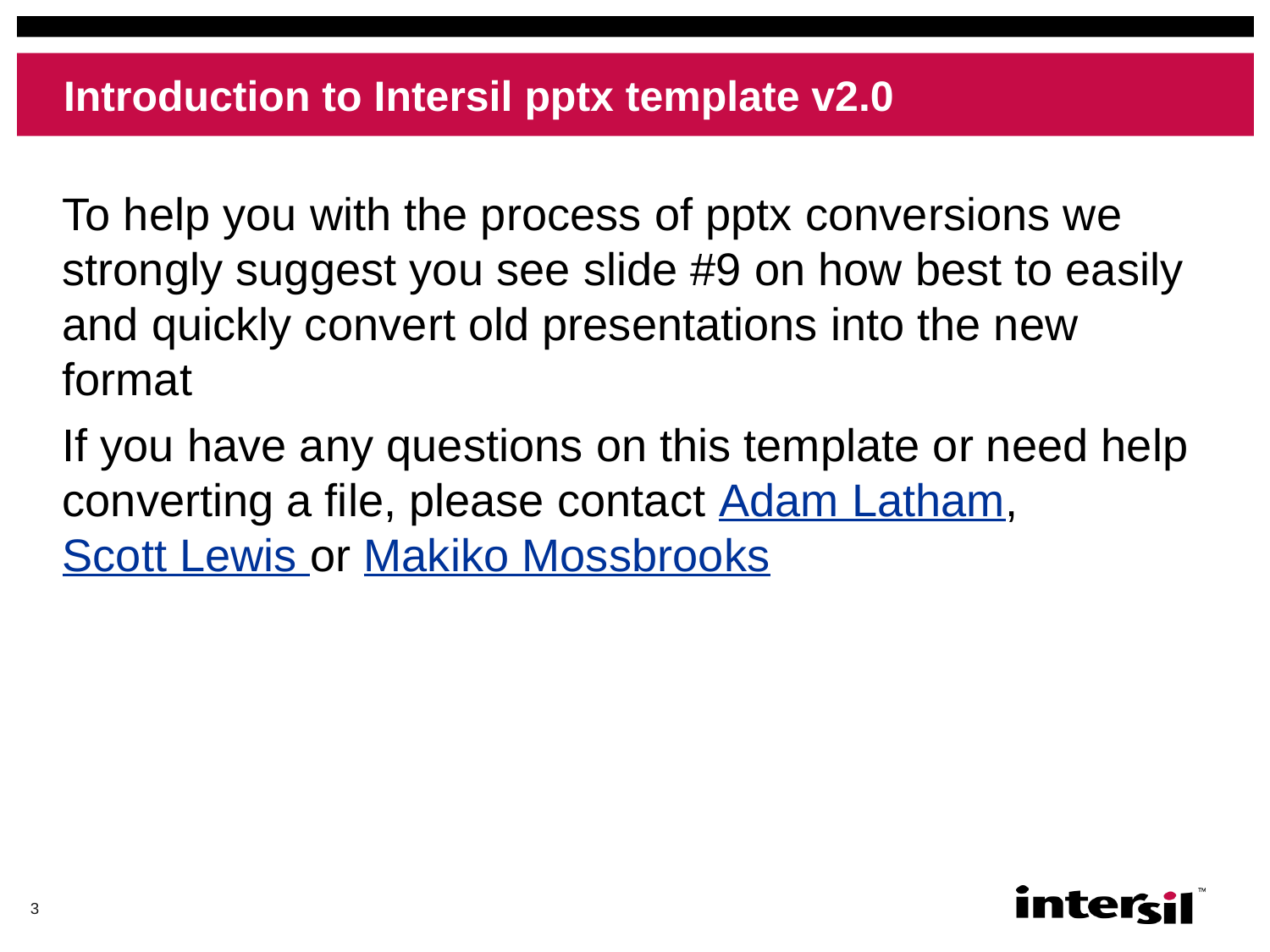

# Introduction to Intersil pptx template v2.0
To help you with the process of pptx conversions we strongly suggest you see slide #9 on how best to easily and quickly convert old presentations into the new format
If you have any questions on this template or need help converting a file, please contact Adam Latham,  Scott Lewis or Makiko Mossbrooks